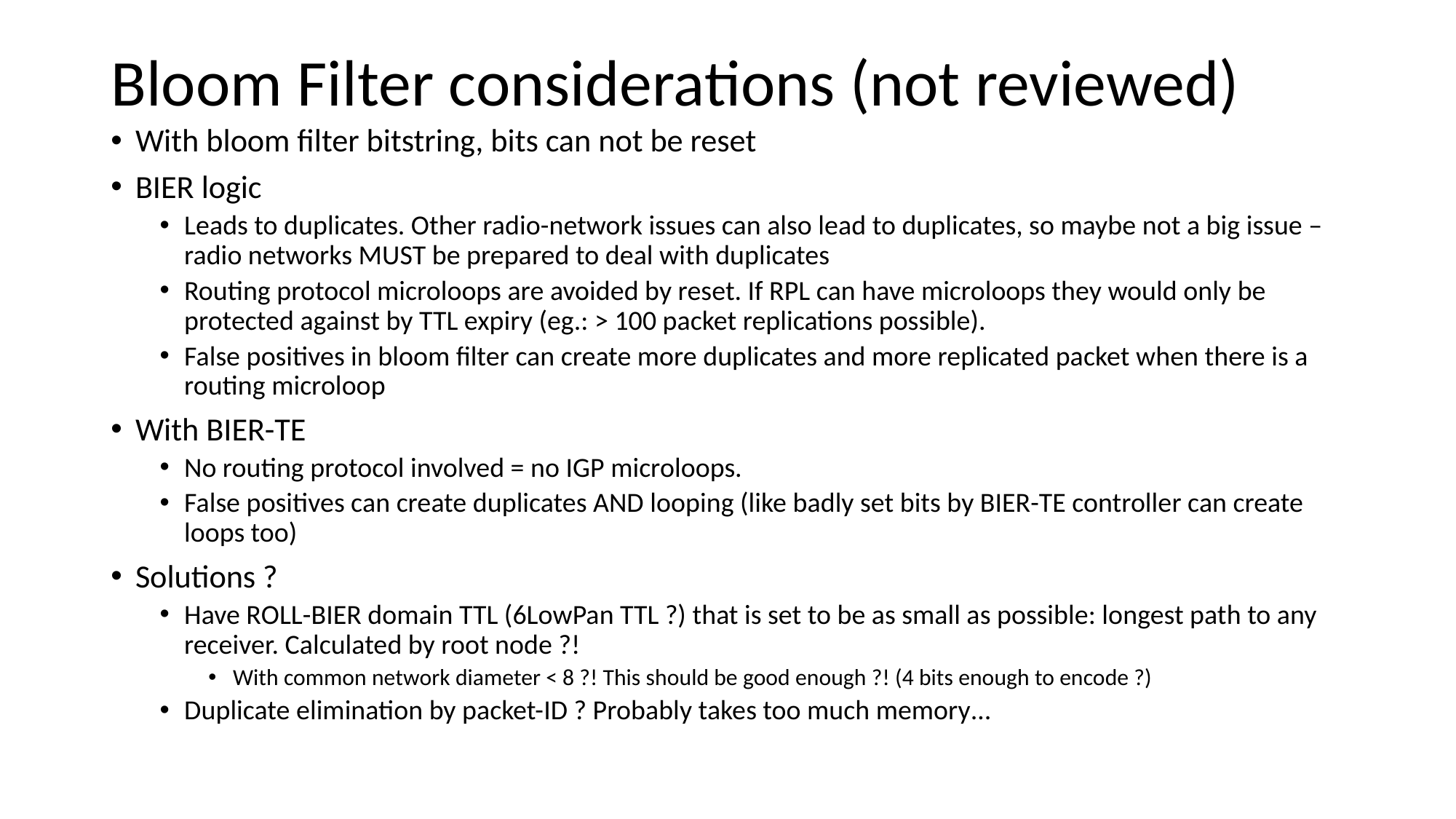

# Bloom Filter considerations (not reviewed)
With bloom filter bitstring, bits can not be reset
BIER logic
Leads to duplicates. Other radio-network issues can also lead to duplicates, so maybe not a big issue – radio networks MUST be prepared to deal with duplicates
Routing protocol microloops are avoided by reset. If RPL can have microloops they would only be protected against by TTL expiry (eg.: > 100 packet replications possible).
False positives in bloom filter can create more duplicates and more replicated packet when there is a routing microloop
With BIER-TE
No routing protocol involved = no IGP microloops.
False positives can create duplicates AND looping (like badly set bits by BIER-TE controller can create loops too)
Solutions ?
Have ROLL-BIER domain TTL (6LowPan TTL ?) that is set to be as small as possible: longest path to any receiver. Calculated by root node ?!
With common network diameter < 8 ?! This should be good enough ?! (4 bits enough to encode ?)
Duplicate elimination by packet-ID ? Probably takes too much memory…